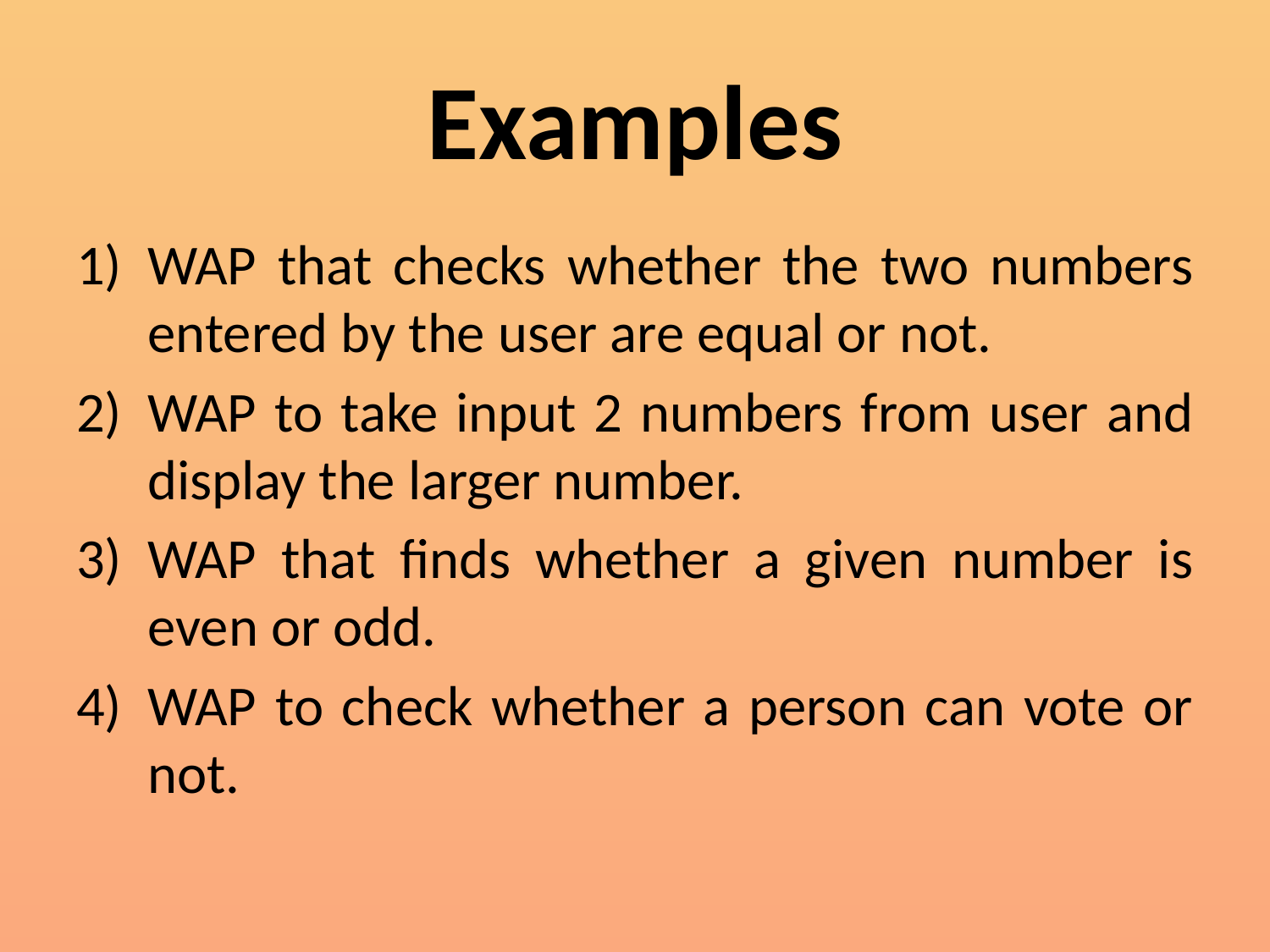

# Examples
WAP that checks whether the two numbers entered by the user are equal or not.
WAP to take input 2 numbers from user and display the larger number.
WAP that finds whether a given number is even or odd.
WAP to check whether a person can vote or not.